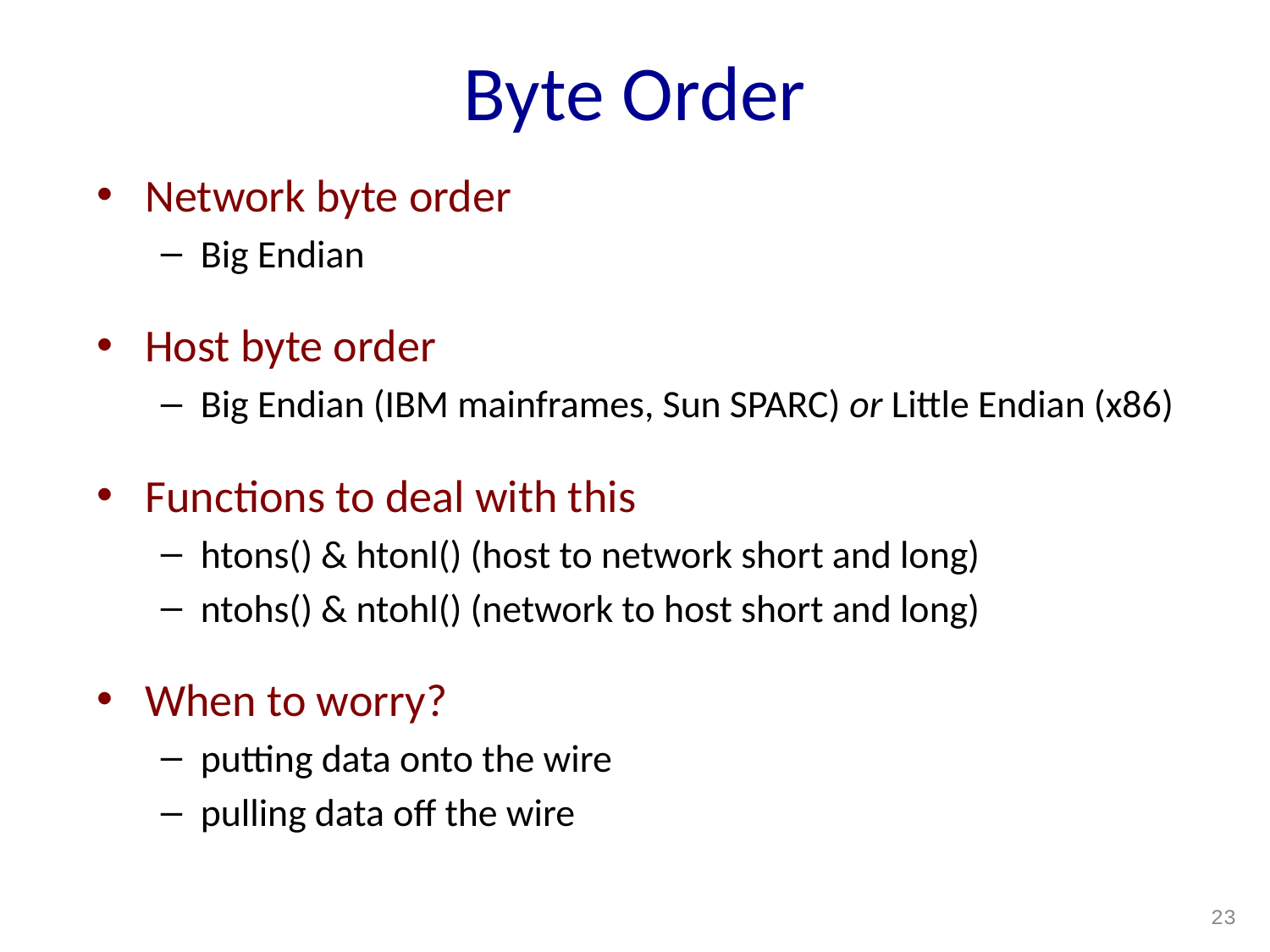

# Byte Order
Network byte order
Big Endian
Host byte order
Big Endian (IBM mainframes, Sun SPARC) or Little Endian (x86)
Functions to deal with this
htons() & htonl() (host to network short and long)
ntohs() & ntohl() (network to host short and long)
When to worry?
putting data onto the wire
pulling data off the wire
23